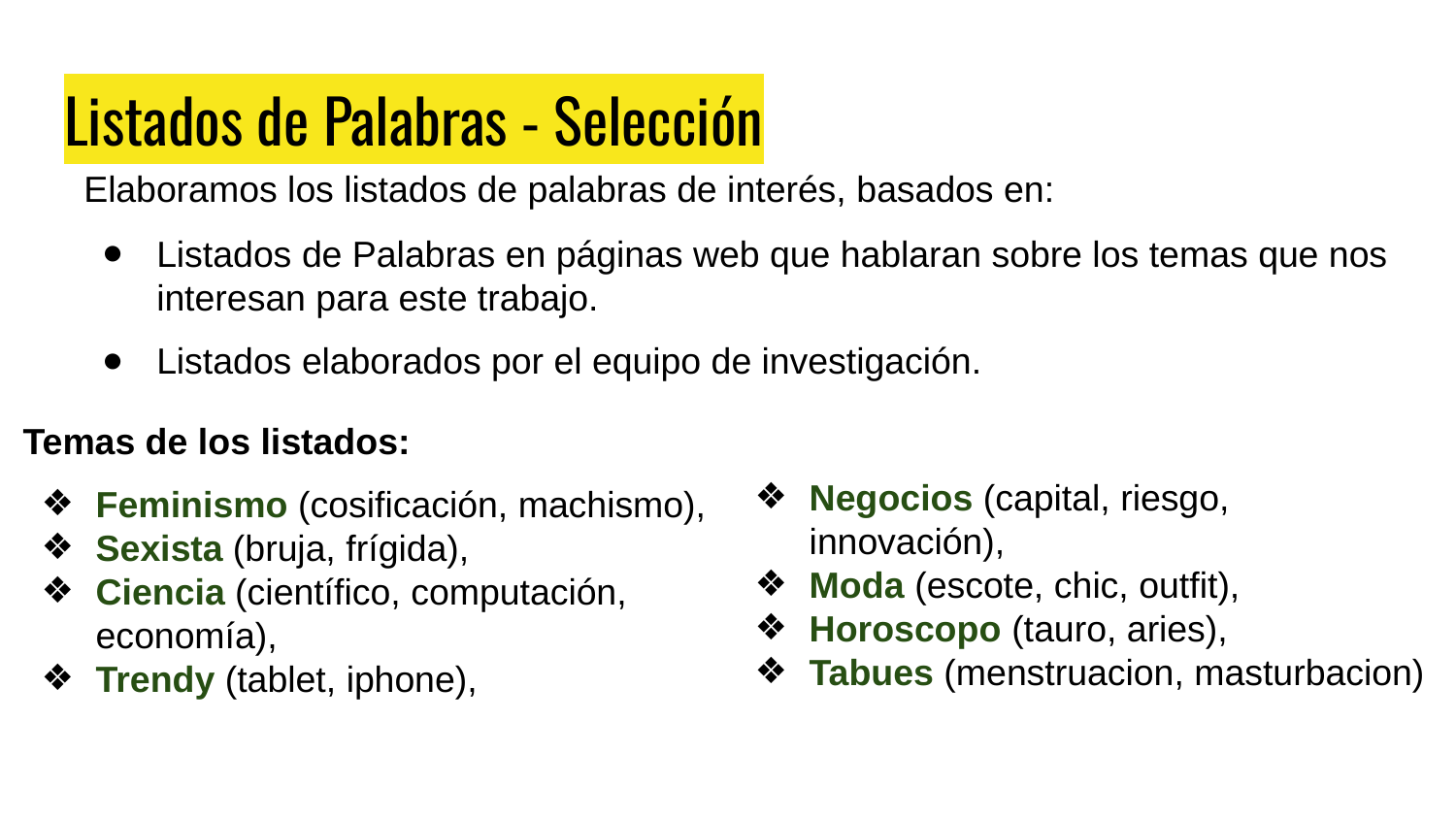

# Listados de Palabras - Selección
Elaboramos los listados de palabras de interés, basados en:
Listados de Palabras en páginas web que hablaran sobre los temas que nos interesan para este trabajo.
Listados elaborados por el equipo de investigación.

Temas de los listados:
Feminismo (cosificación, machismo),
Sexista (bruja, frígida),
Ciencia (científico, computación, economía),
Trendy (tablet, iphone),
Negocios (capital, riesgo, innovación),
Moda (escote, chic, outfit),
Horoscopo (tauro, aries),
Tabues (menstruacion, masturbacion)